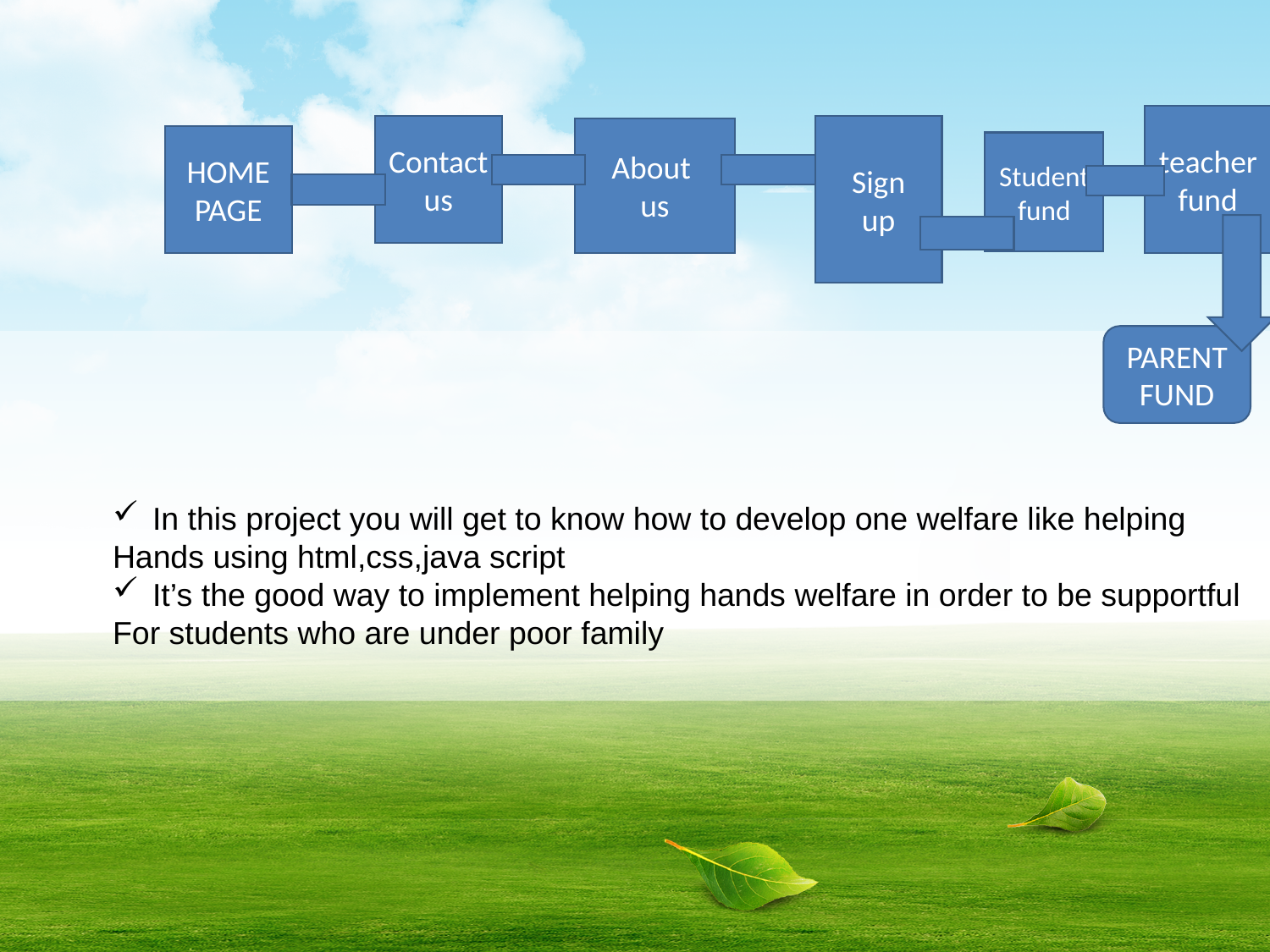

teacher
fund
Contact
us
Sign
up

About
us
HOME PAGE

Student
fund

PARENT FUND
In this project you will get to know how to develop one welfare like helping
Hands using html,css,java script
It’s the good way to implement helping hands welfare in order to be supportful
For students who are under poor family